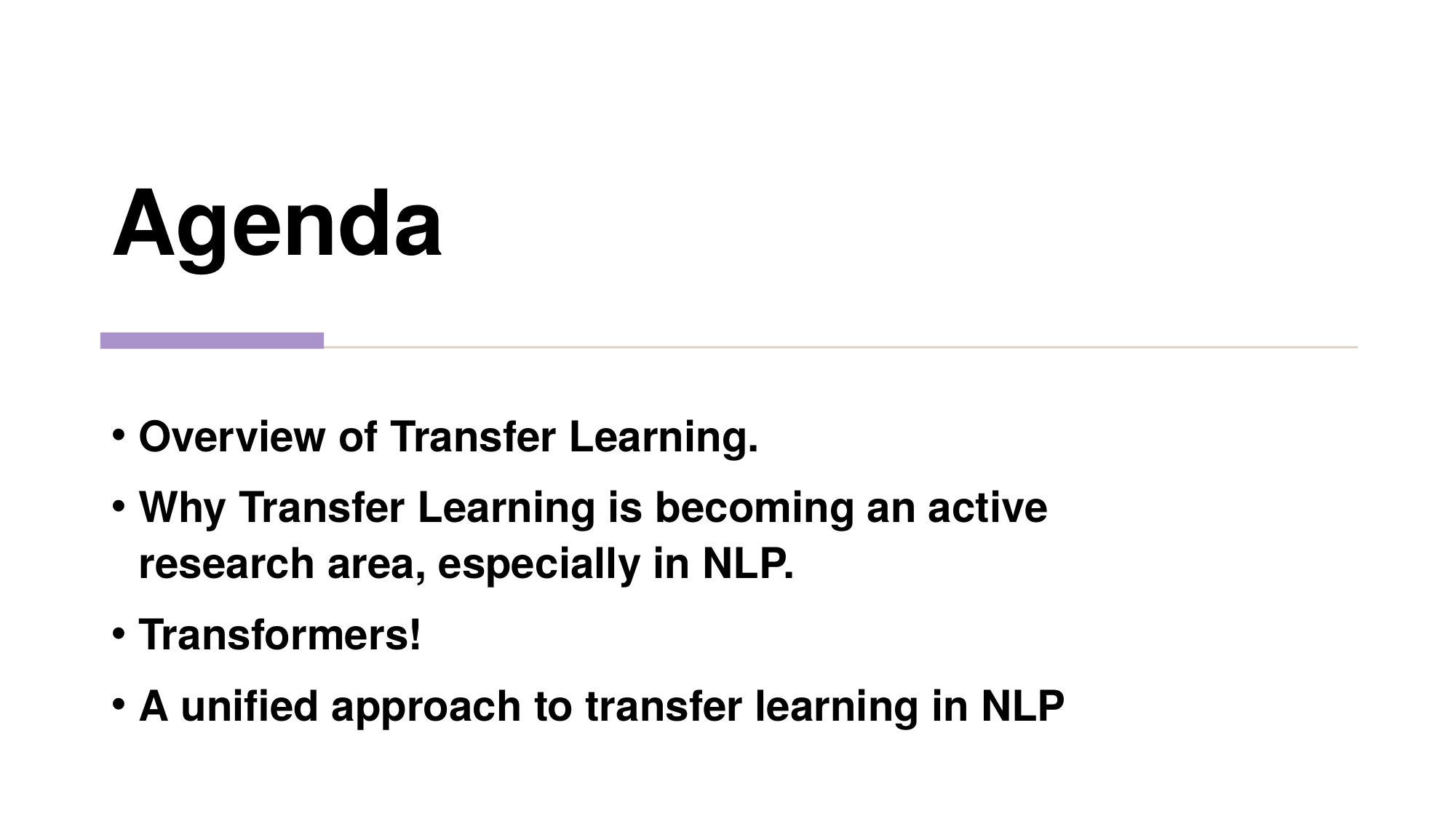

# Agenda

Overview of Transfer Learning.
Why Transfer Learning is becoming an active research area, especially in NLP.
Transformers!
A unified approach to transfer learning in NLP